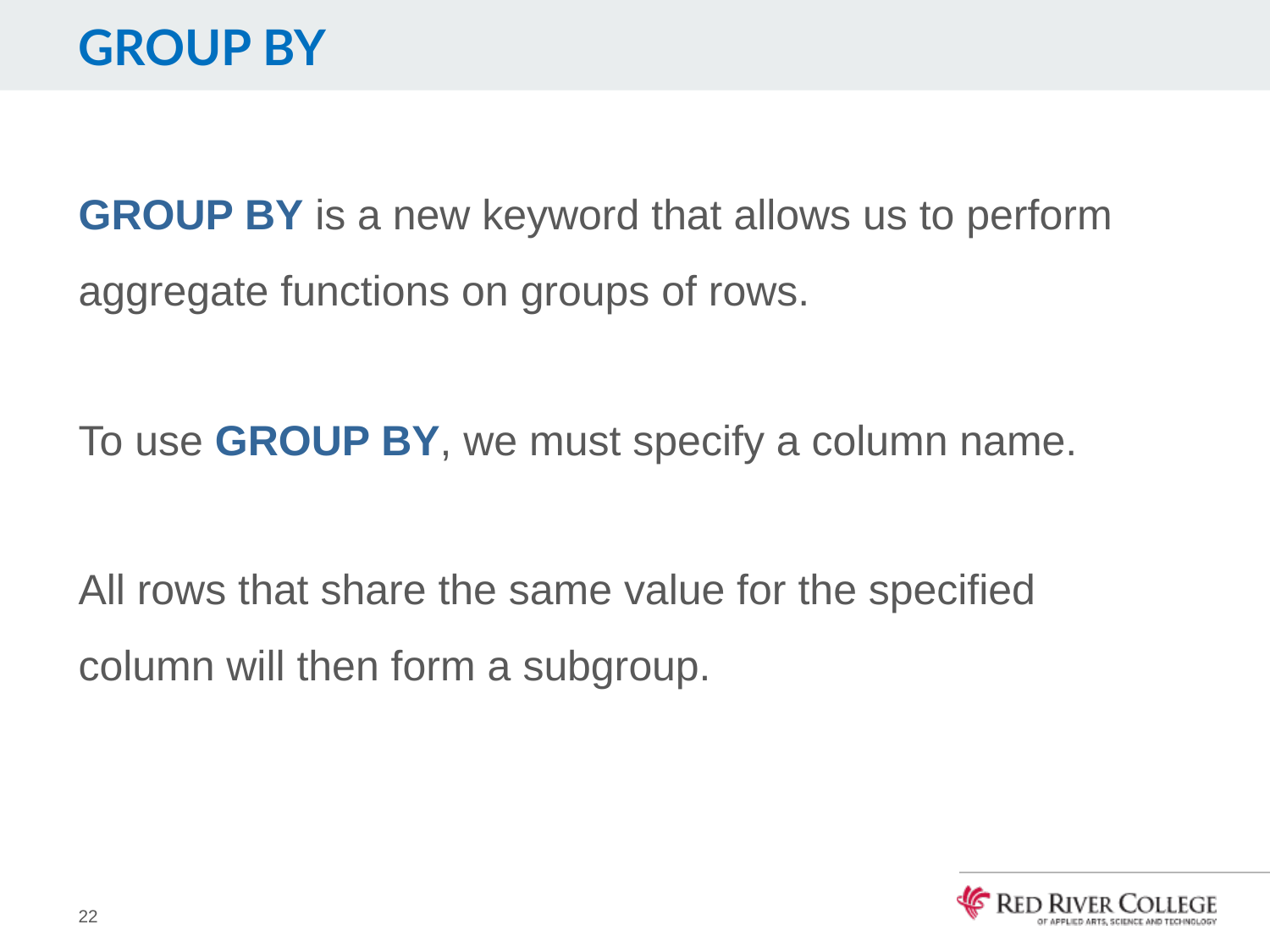

# GROUP BY
GROUP BY is a new keyword that allows us to perform aggregate functions on groups of rows.

To use GROUP BY, we must specify a column name.

All rows that share the same value for the specified column will then form a subgroup.
22